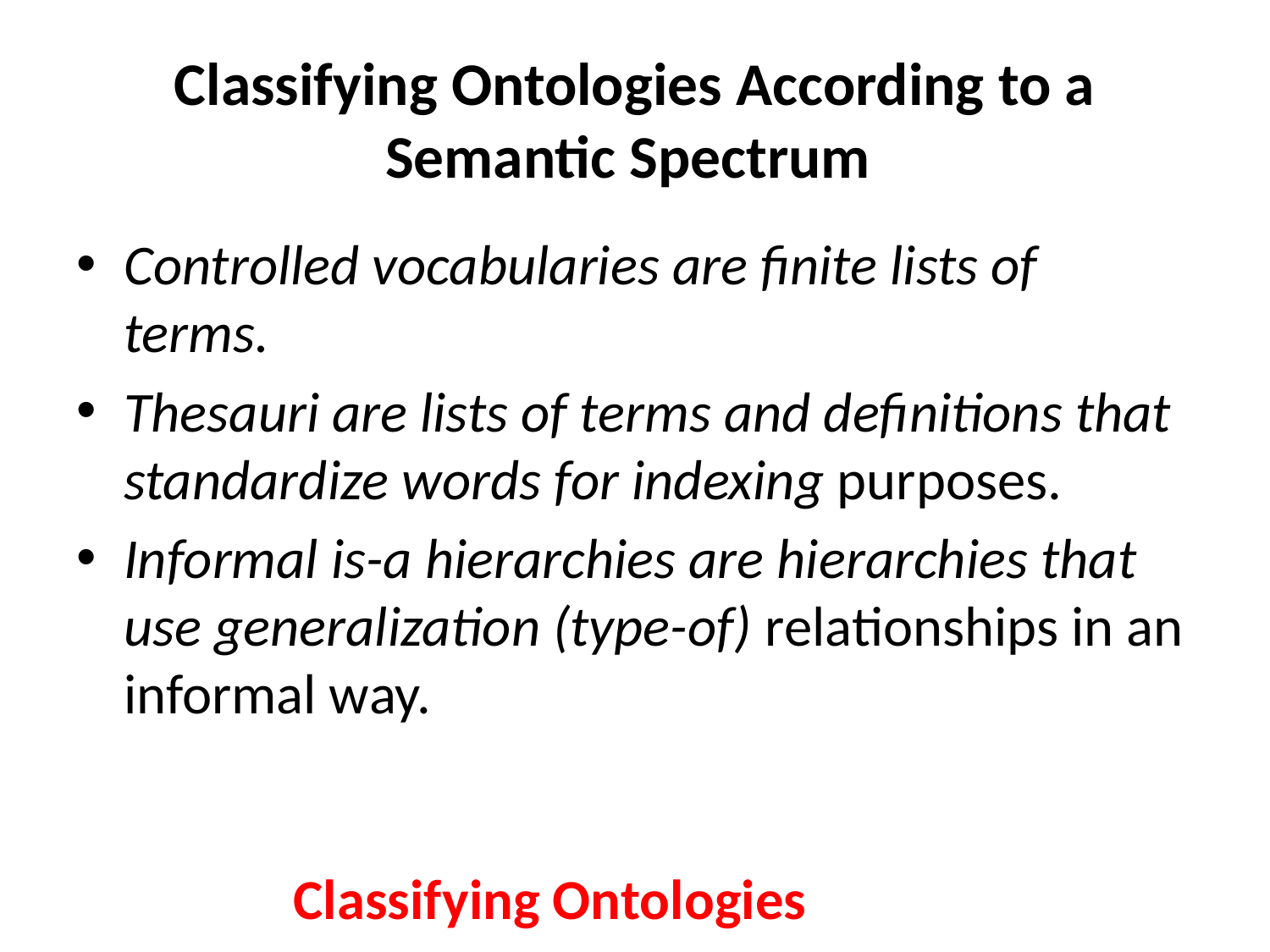

# Classifying Ontologies According to a Semantic Spectrum
Controlled vocabularies are finite lists of terms.
Thesauri are lists of terms and definitions that standardize words for indexing purposes.
Informal is-a hierarchies are hierarchies that use generalization (type-of) relationships in an informal way.
Classifying Ontologies